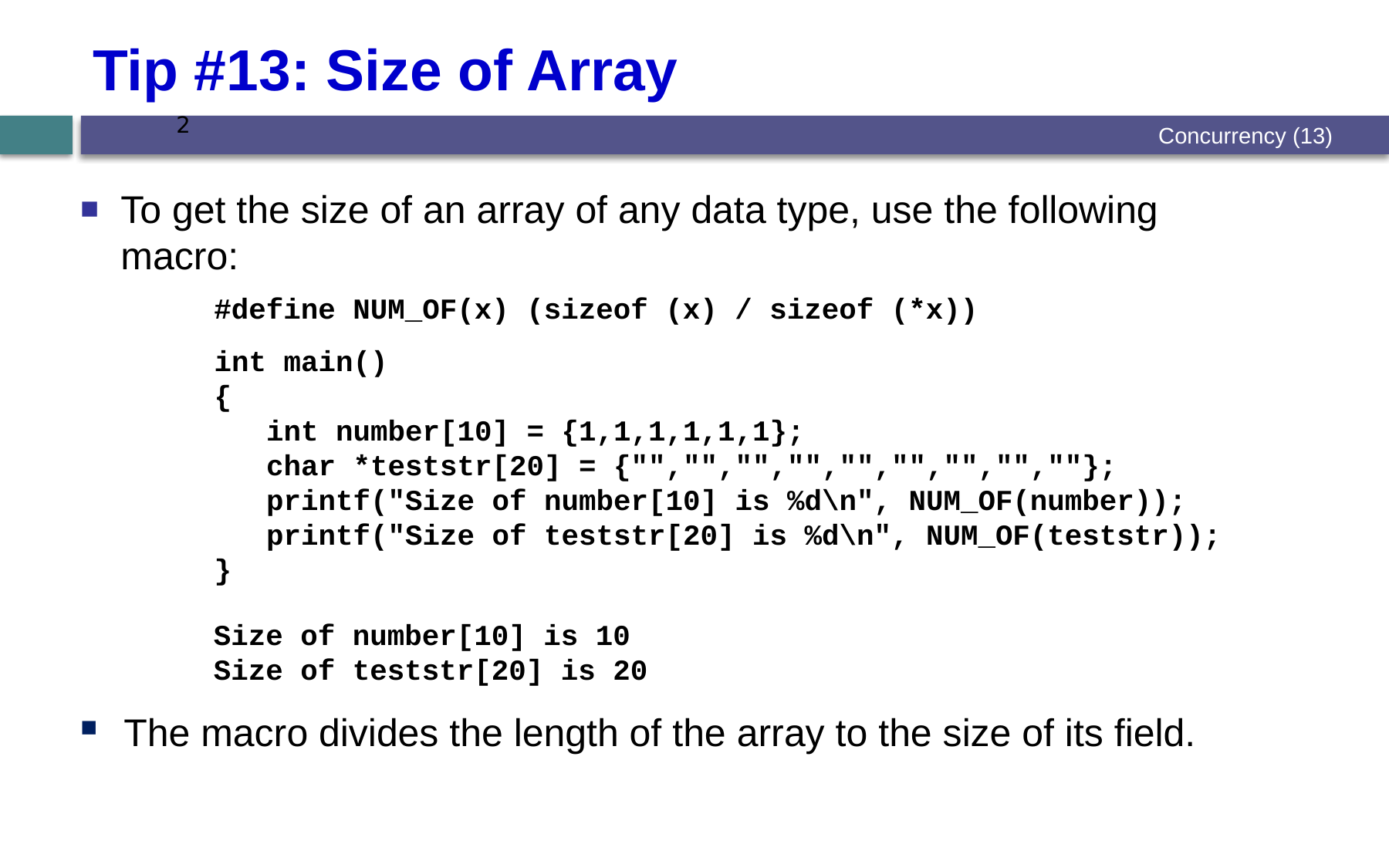

# Tip #13: Size of Array
2
Concurrency (13)
To get the size of an array of any data type, use the following macro:
#define NUM_OF(x) (sizeof (x) / sizeof (*x))
int main()
{
   int number[10] = {1,1,1,1,1,1};
   char *teststr[20] = {"","","","","","","","",""};
   printf("Size of number[10] is %d\n", NUM_OF(number));
   printf("Size of teststr[20] is %d\n", NUM_OF(teststr));
}
Size of number[10] is 10
Size of teststr[20] is 20
The macro divides the length of the array to the size of its field.